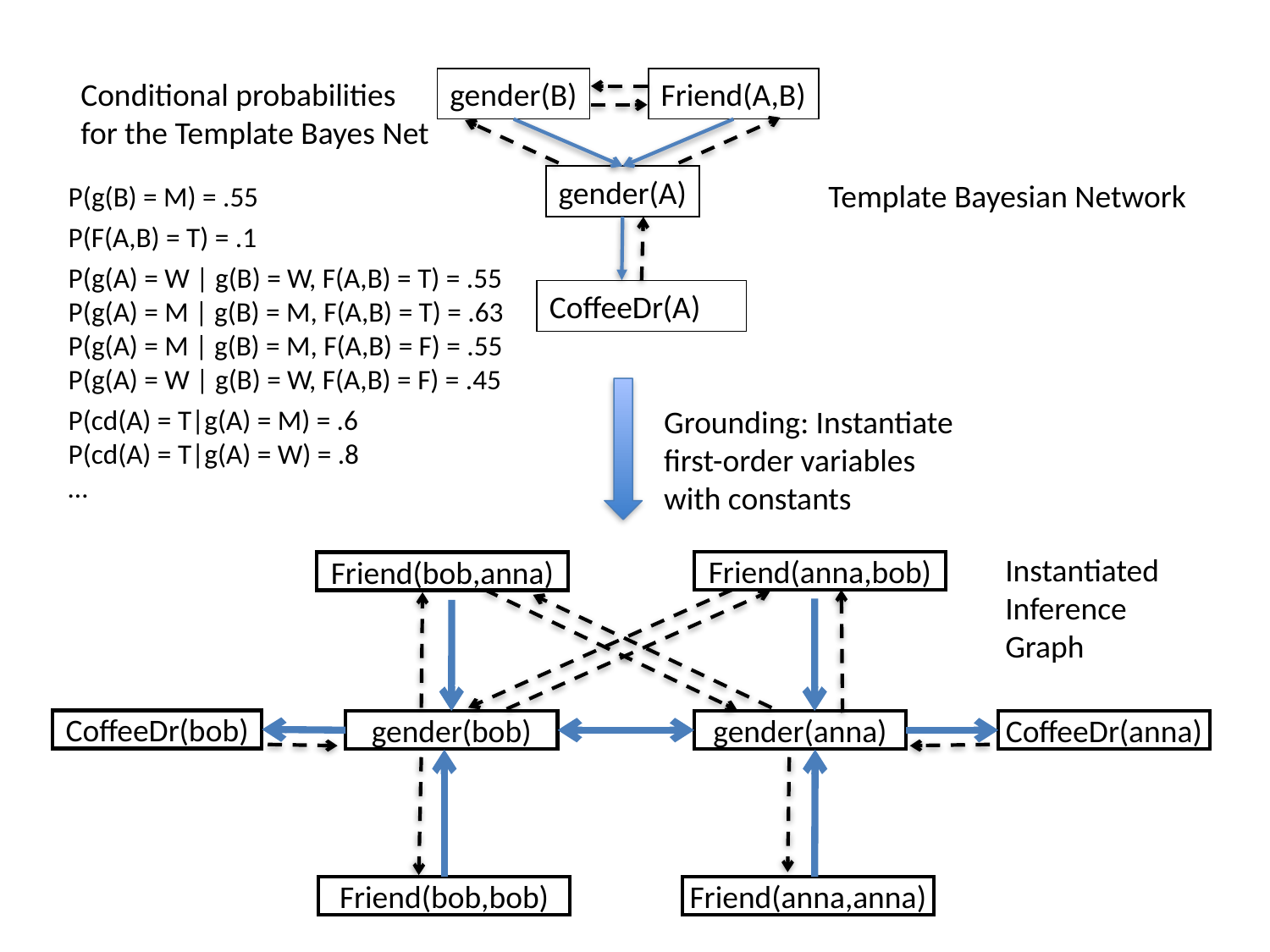

Conditional probabilities
for the Template Bayes Net
gender(B)
Friend(A,B)
gender(A)
CoffeeDr(A)
Template Bayesian Network
P(g(B) = M) = .55
P(F(A,B) = T) = .1
P(g(A) = W | g(B) = W, F(A,B) = T) = .55
P(g(A) = M | g(B) = M, F(A,B) = T) = .63
P(g(A) = M | g(B) = M, F(A,B) = F) = .55
P(g(A) = W | g(B) = W, F(A,B) = F) = .45
P(cd(A) = T|g(A) = M) = .6
P(cd(A) = T|g(A) = W) = .8
…

Grounding: Instantiate
first-order variables
with constants
Instantiated
Inference
Graph
Friend(anna,bob)
Friend(bob,anna)
CoffeeDr(bob)
gender(bob)
gender(anna)
CoffeeDr(anna)
Friend(bob,bob)
Friend(anna,anna)